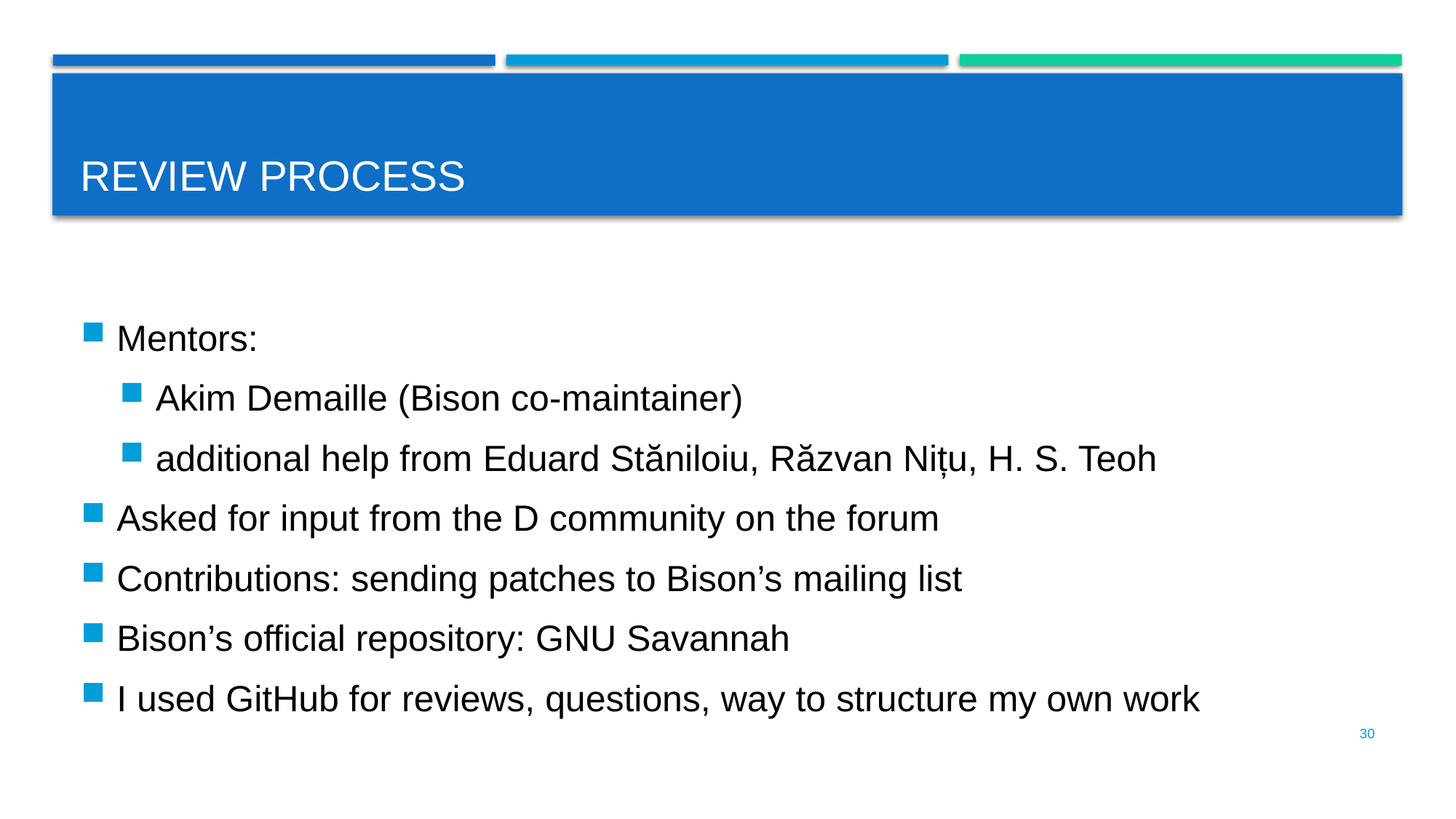

# Review Process
Mentors:
Akim Demaille (Bison co-maintainer)
additional help from Eduard Stăniloiu, Răzvan Nițu, H. S. Teoh
Asked for input from the D community on the forum
Contributions: sending patches to Bison’s mailing list
Bison’s official repository: GNU Savannah
I used GitHub for reviews, questions, way to structure my own work
30